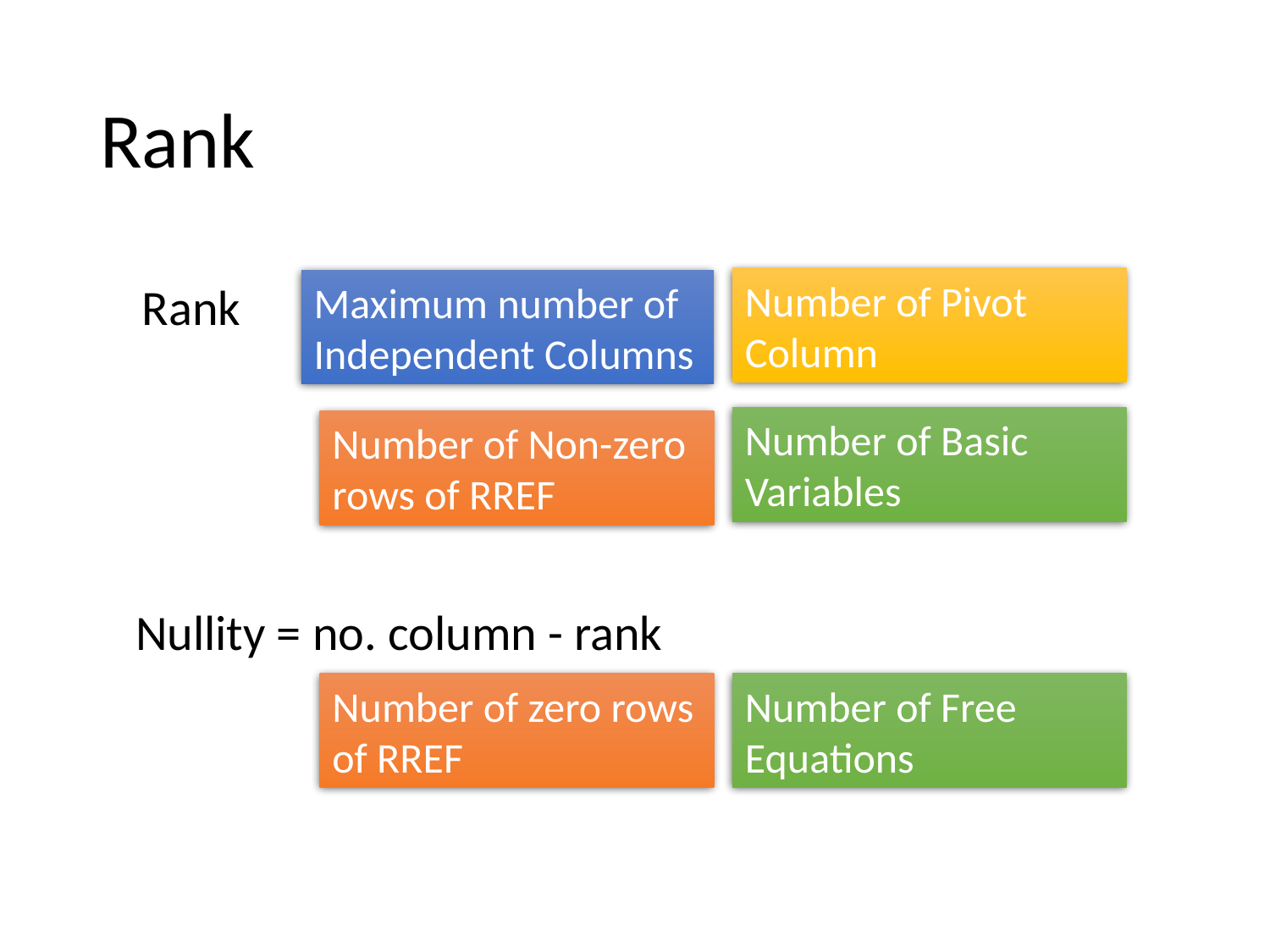

# Rank
Number of Pivot Column
Rank
Maximum number of Independent Columns
Number of Basic Variables
Number of Non-zero rows of RREF
Nullity = no. column - rank
Number of zero rows
of RREF
Number of Free Equations